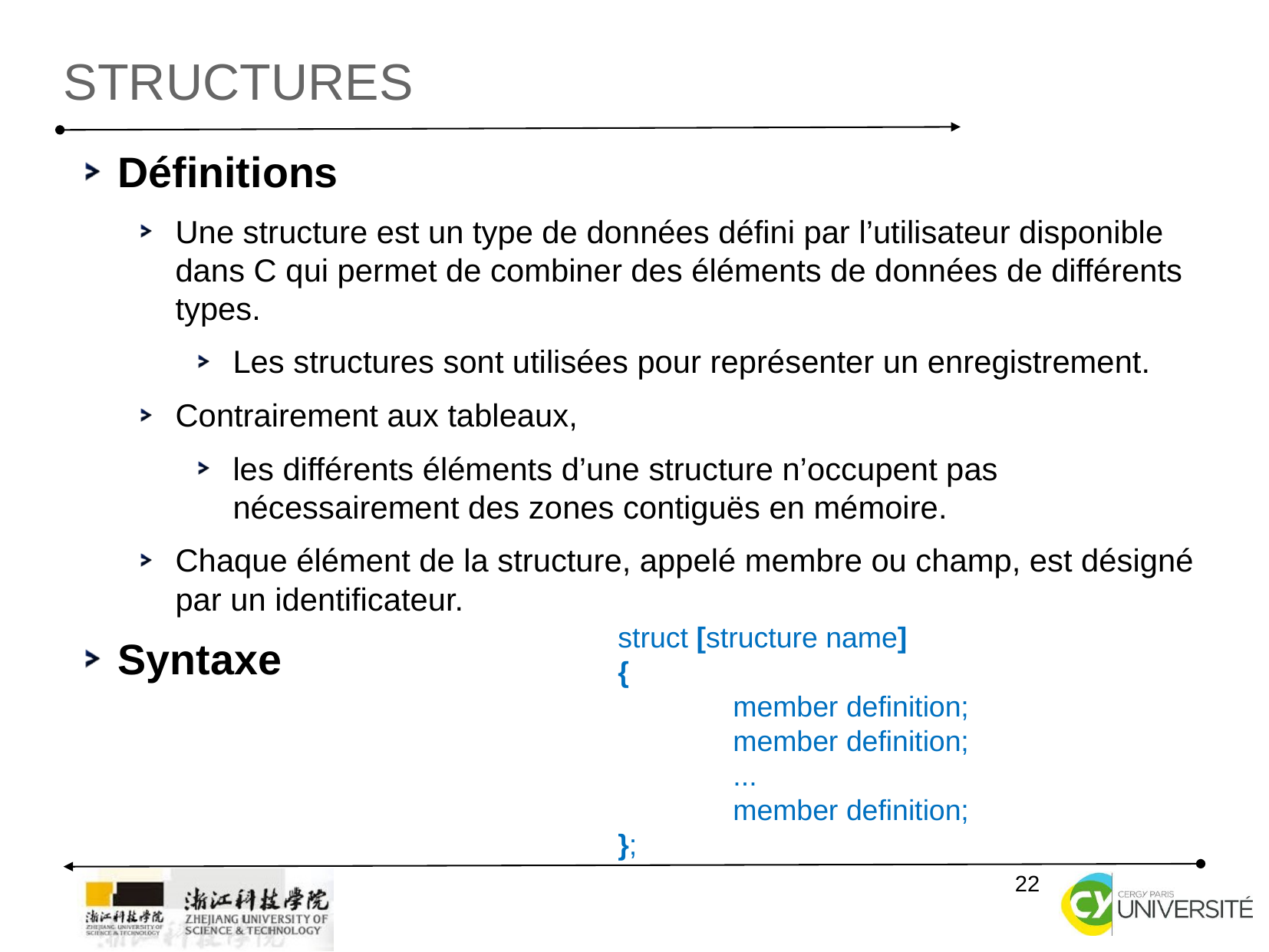

Structures
Définitions
Une structure est un type de données défini par l’utilisateur disponible dans C qui permet de combiner des éléments de données de différents types.
Les structures sont utilisées pour représenter un enregistrement.
Contrairement aux tableaux,
les différents éléments d’une structure n’occupent pas nécessairement des zones contiguës en mémoire.
Chaque élément de la structure, appelé membre ou champ, est désigné par un identificateur.
Syntaxe

struct [structure name]
{
	member definition;
	member definition;
	...
	member definition;
};